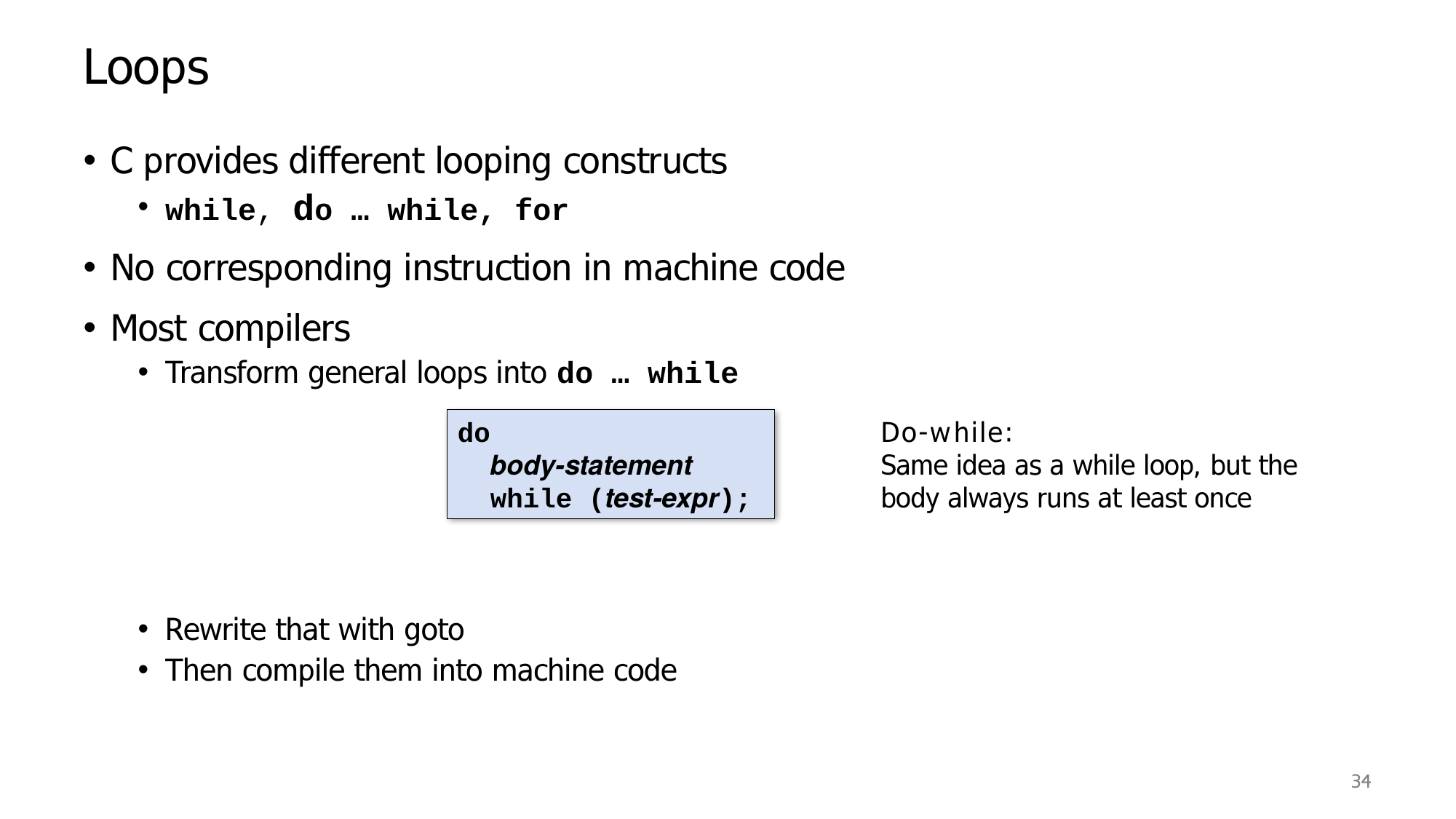

# Loops
C provides different looping constructs
while, do … while, for
No corresponding instruction in machine code
Most compilers
Transform general loops into do … while

Rewrite that with goto
Then compile them into machine code
do
  body-statement
  while (test-expr);
Do-while:
Same idea as a while loop, but the body always runs at least once
34